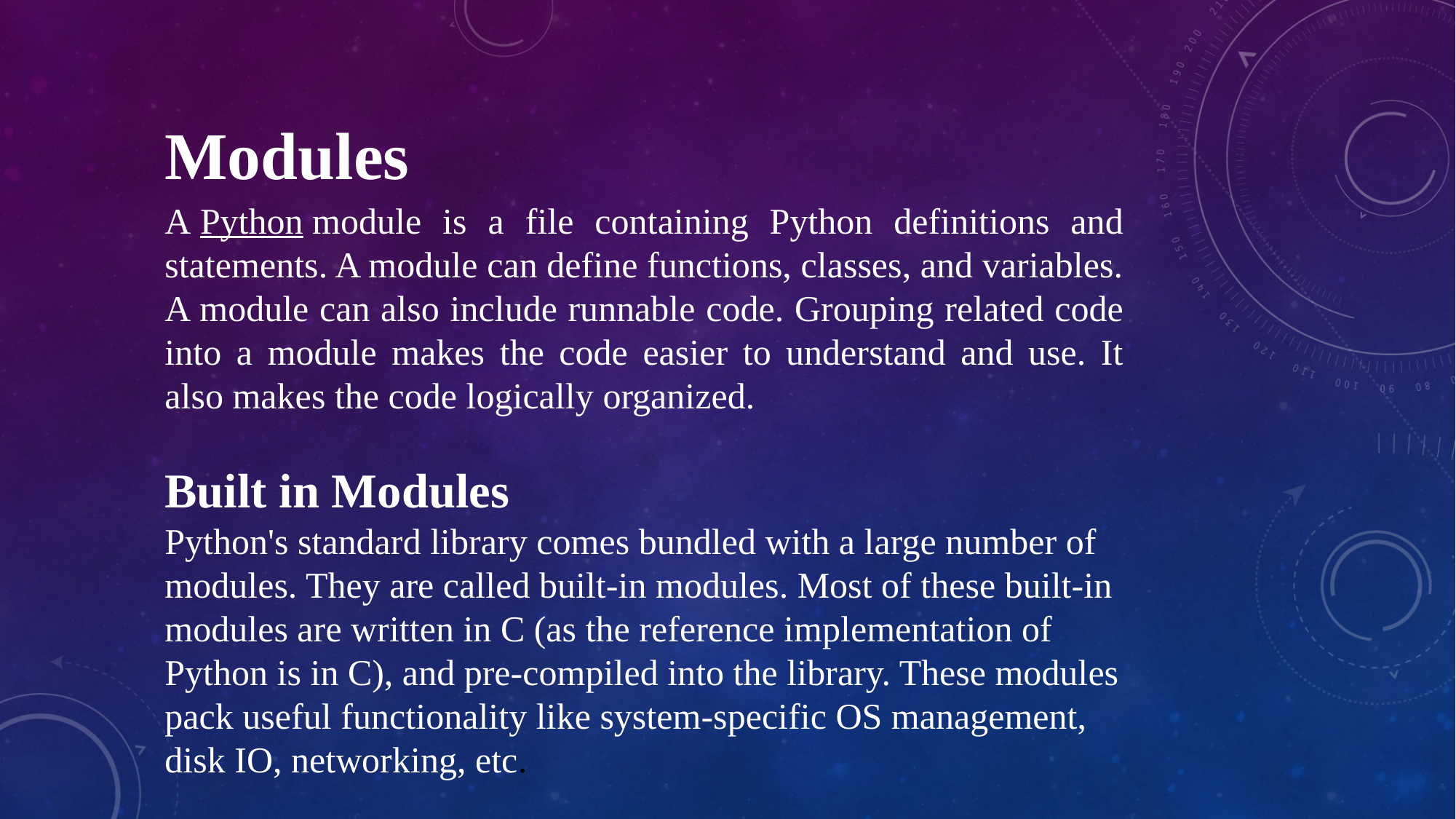

Modules
A Python module is a file containing Python definitions and statements. A module can define functions, classes, and variables. A module can also include runnable code. Grouping related code into a module makes the code easier to understand and use. It also makes the code logically organized.

Built in Modules
Python's standard library comes bundled with a large number of modules. They are called built-in modules. Most of these built-in modules are written in C (as the reference implementation of Python is in C), and pre-compiled into the library. These modules pack useful functionality like system-specific OS management, disk IO, networking, etc.